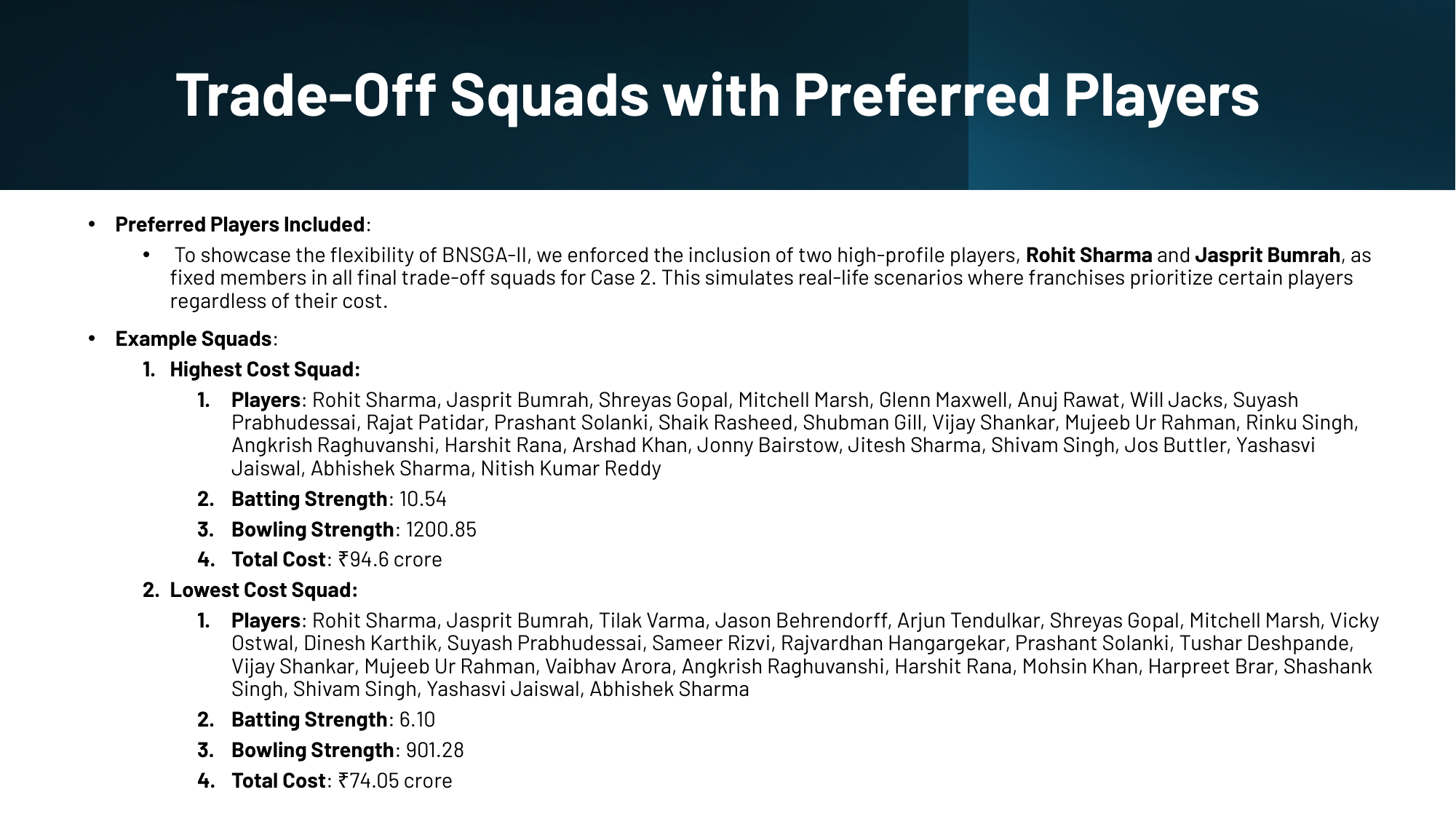

# Trade-Off Squads with Preferred Players
Preferred Players Included:
 To showcase the flexibility of BNSGA-II, we enforced the inclusion of two high-profile players, Rohit Sharma and Jasprit Bumrah, as fixed members in all final trade-off squads for Case 2. This simulates real-life scenarios where franchises prioritize certain players regardless of their cost.
Example Squads:
Highest Cost Squad:
Players: Rohit Sharma, Jasprit Bumrah, Shreyas Gopal, Mitchell Marsh, Glenn Maxwell, Anuj Rawat, Will Jacks, Suyash Prabhudessai, Rajat Patidar, Prashant Solanki, Shaik Rasheed, Shubman Gill, Vijay Shankar, Mujeeb Ur Rahman, Rinku Singh, Angkrish Raghuvanshi, Harshit Rana, Arshad Khan, Jonny Bairstow, Jitesh Sharma, Shivam Singh, Jos Buttler, Yashasvi Jaiswal, Abhishek Sharma, Nitish Kumar Reddy
Batting Strength: 10.54
Bowling Strength: 1200.85
Total Cost: ₹94.6 crore
Lowest Cost Squad:
Players: Rohit Sharma, Jasprit Bumrah, Tilak Varma, Jason Behrendorff, Arjun Tendulkar, Shreyas Gopal, Mitchell Marsh, Vicky Ostwal, Dinesh Karthik, Suyash Prabhudessai, Sameer Rizvi, Rajvardhan Hangargekar, Prashant Solanki, Tushar Deshpande, Vijay Shankar, Mujeeb Ur Rahman, Vaibhav Arora, Angkrish Raghuvanshi, Harshit Rana, Mohsin Khan, Harpreet Brar, Shashank Singh, Shivam Singh, Yashasvi Jaiswal, Abhishek Sharma
Batting Strength: 6.10
Bowling Strength: 901.28
Total Cost: ₹74.05 crore